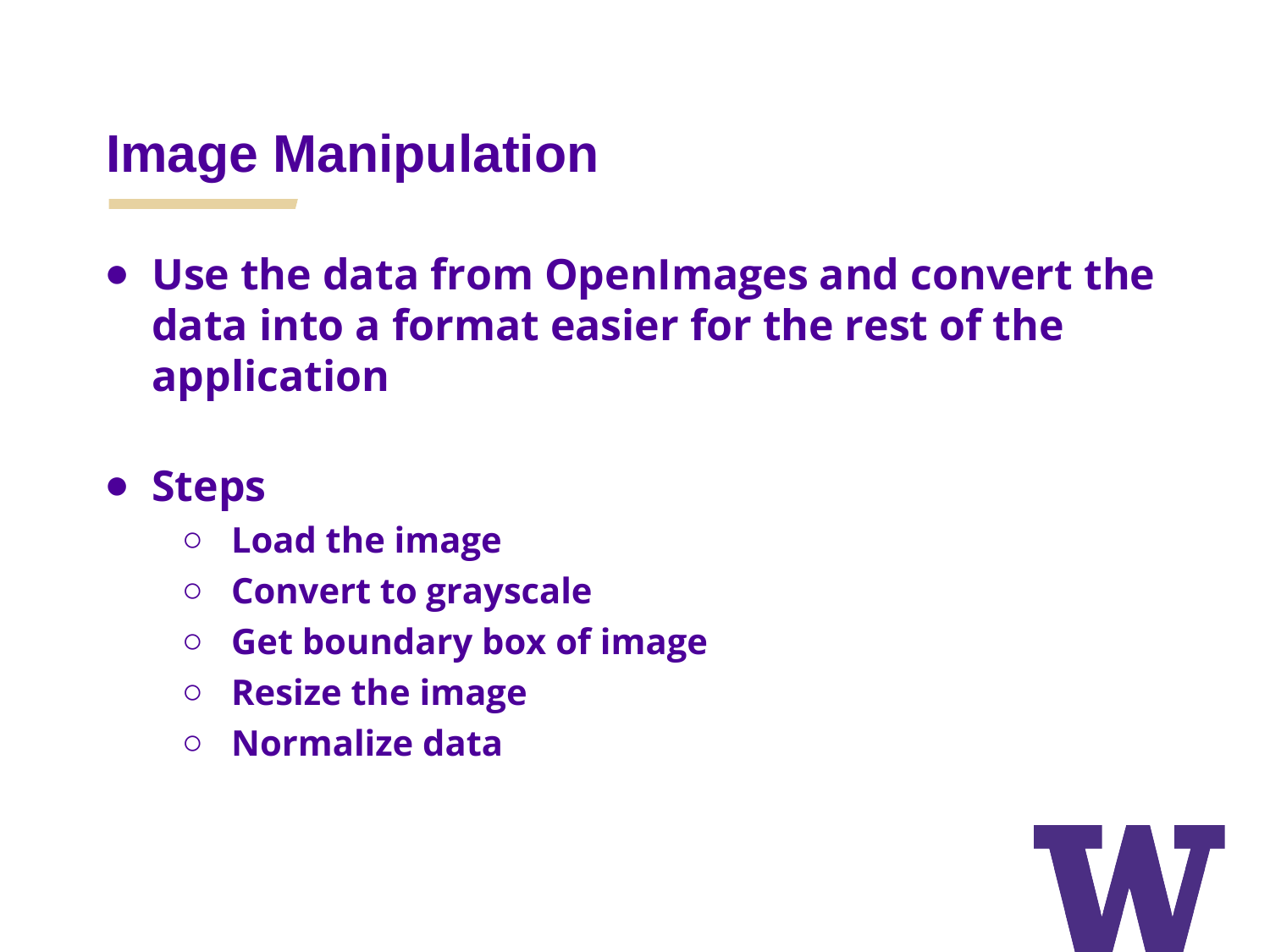

# Image Manipulation
Use the data from OpenImages and convert the data into a format easier for the rest of the application
Steps
Load the image
Convert to grayscale
Get boundary box of image
Resize the image
Normalize data